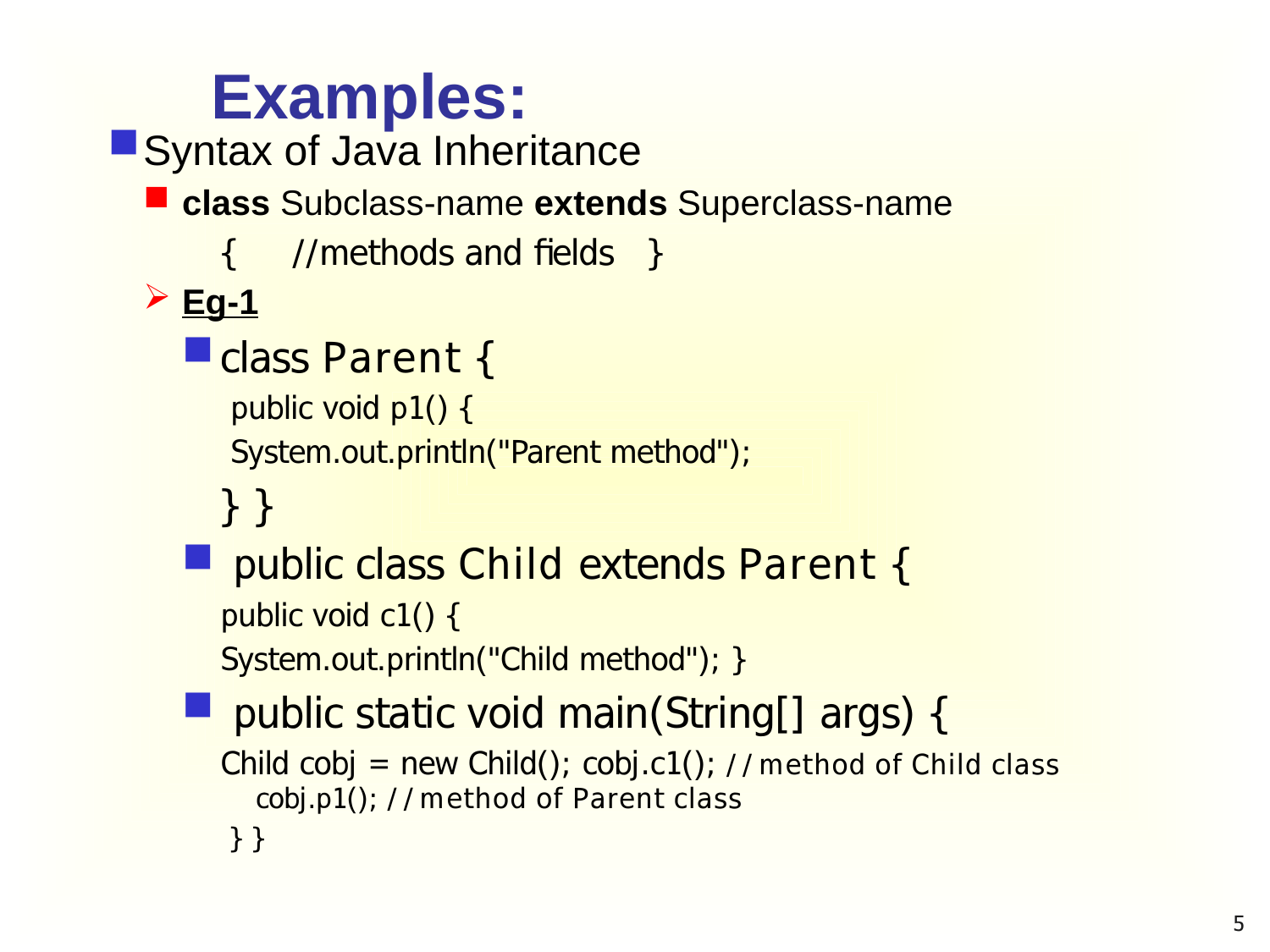

# Examples:
Syntax of Java Inheritance
class Subclass-name extends Superclass-name
{     //methods and fields   }
Eg-1
class Parent {
 public void p1() {
 System.out.println("Parent method");
	} }
 public class Child extends Parent {
public void c1() {
System.out.println("Child method"); }
 public static void main(String[] args) {
Child cobj = new Child(); cobj.c1(); //method of Child class cobj.p1(); //method of Parent class
 } }

5